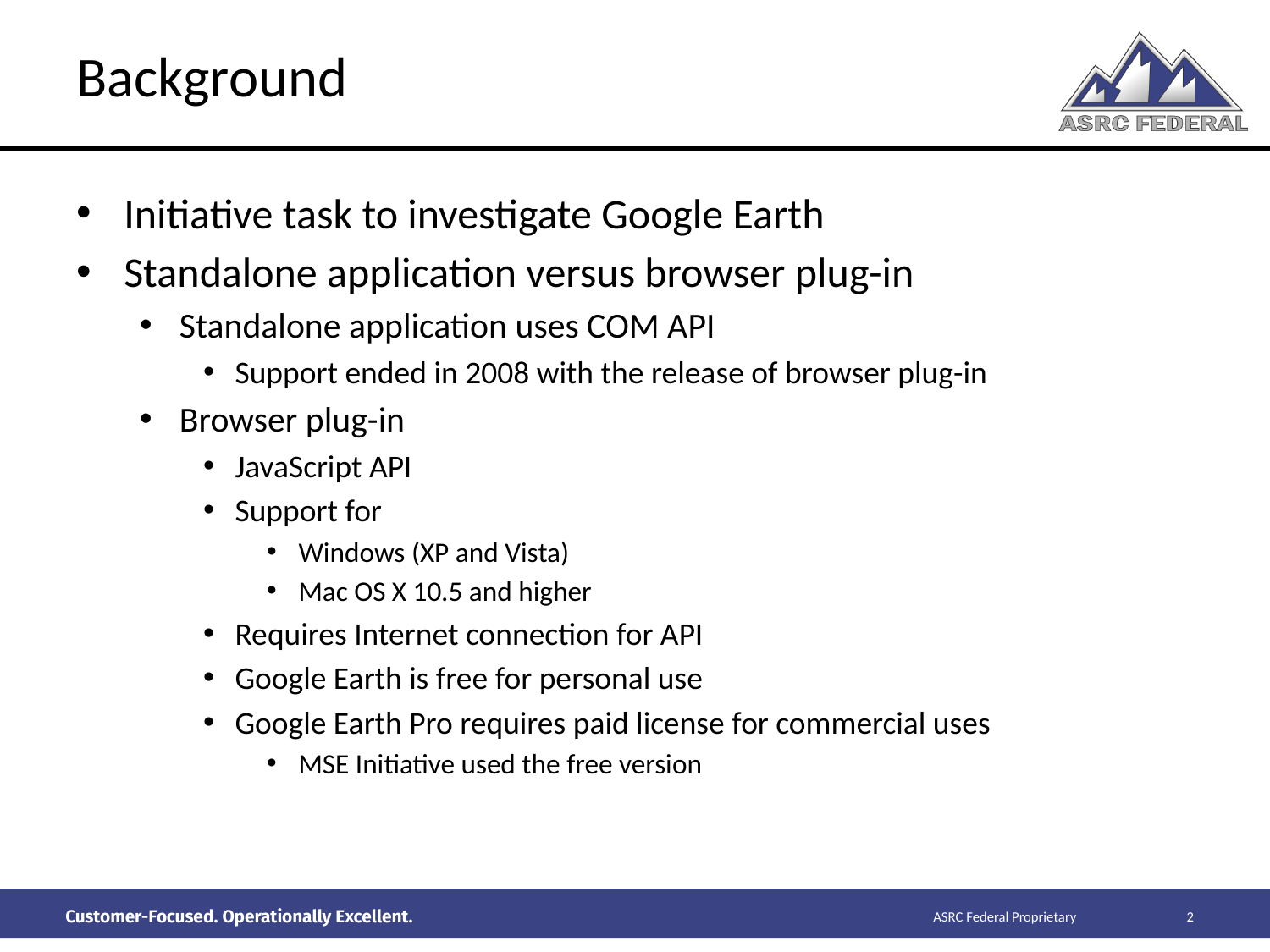

# Background
Initiative task to investigate Google Earth
Standalone application versus browser plug-in
Standalone application uses COM API
Support ended in 2008 with the release of browser plug-in
Browser plug-in
JavaScript API
Support for
Windows (XP and Vista)
Mac OS X 10.5 and higher
Requires Internet connection for API
Google Earth is free for personal use
Google Earth Pro requires paid license for commercial uses
MSE Initiative used the free version
Customer-Focused. Operationally Excellent.
2
ASRC Federal Proprietary